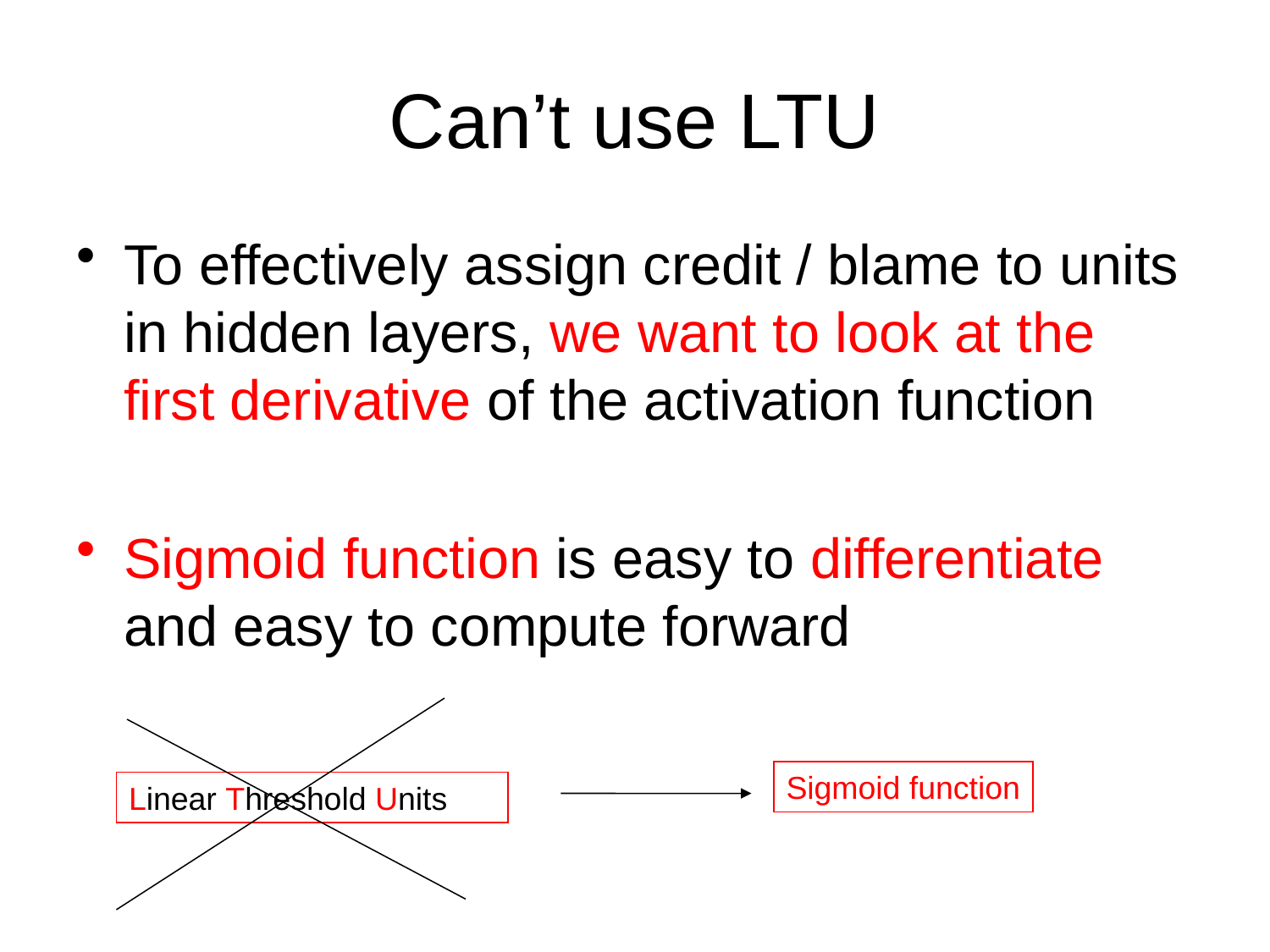

# Can’t use LTU
To effectively assign credit / blame to units in hidden layers, we want to look at the first derivative of the activation function

Sigmoid function is easy to differentiate and easy to compute forward

Sigmoid function
Linear Threshold Units